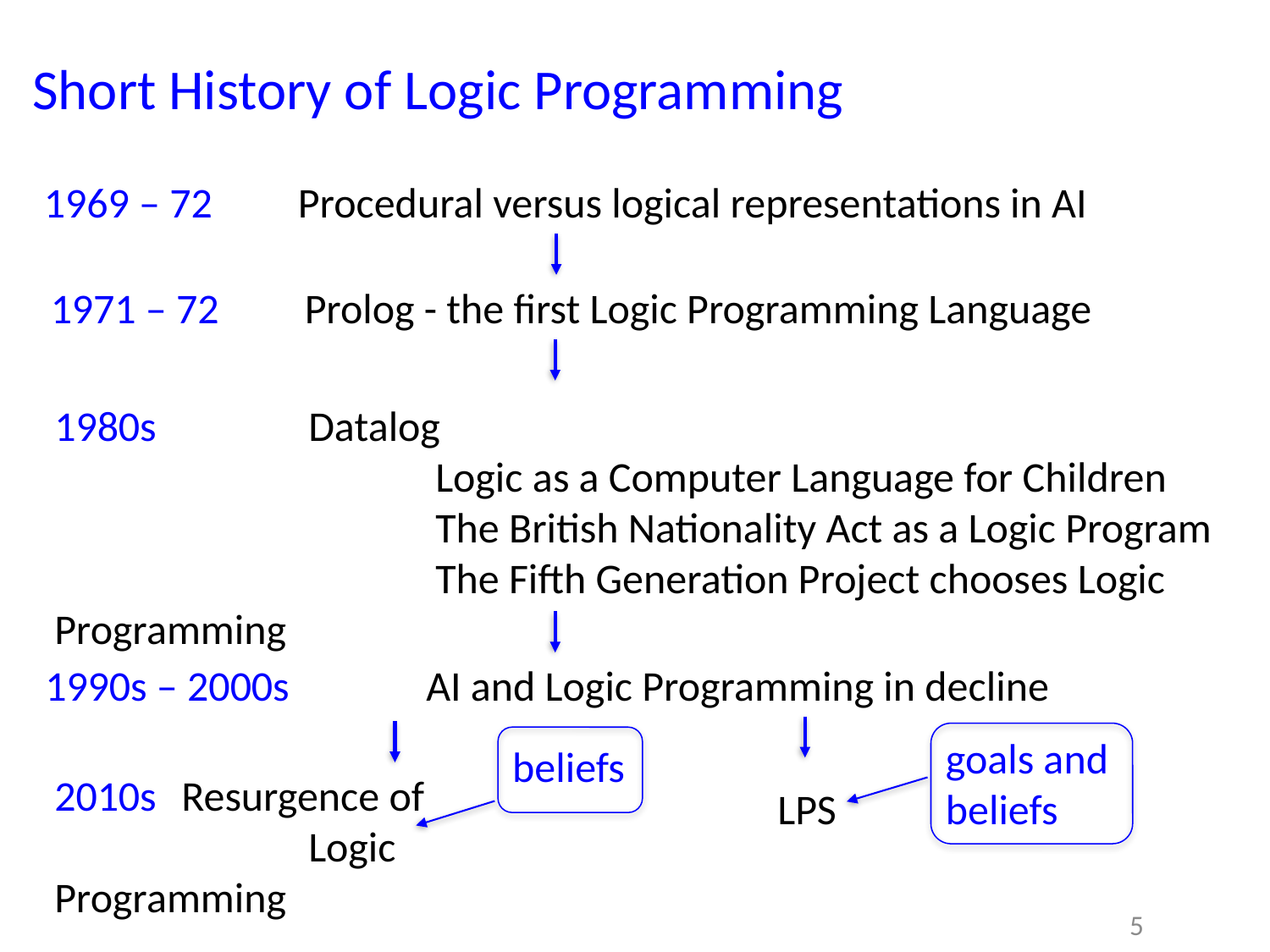

Short History of Logic Programming
1969 – 72 	Procedural versus logical representations in AI
1971 – 72 	Prolog - the first Logic Programming Language
1980s 		Datalog
			Logic as a Computer Language for Children
			The British Nationality Act as a Logic Program
			The Fifth Generation Project chooses Logic Programming
1990s – 2000s		AI and Logic Programming in decline

goals and
beliefs

beliefs
2010s 	Resurgence of
		Logic Programming
LPS
5